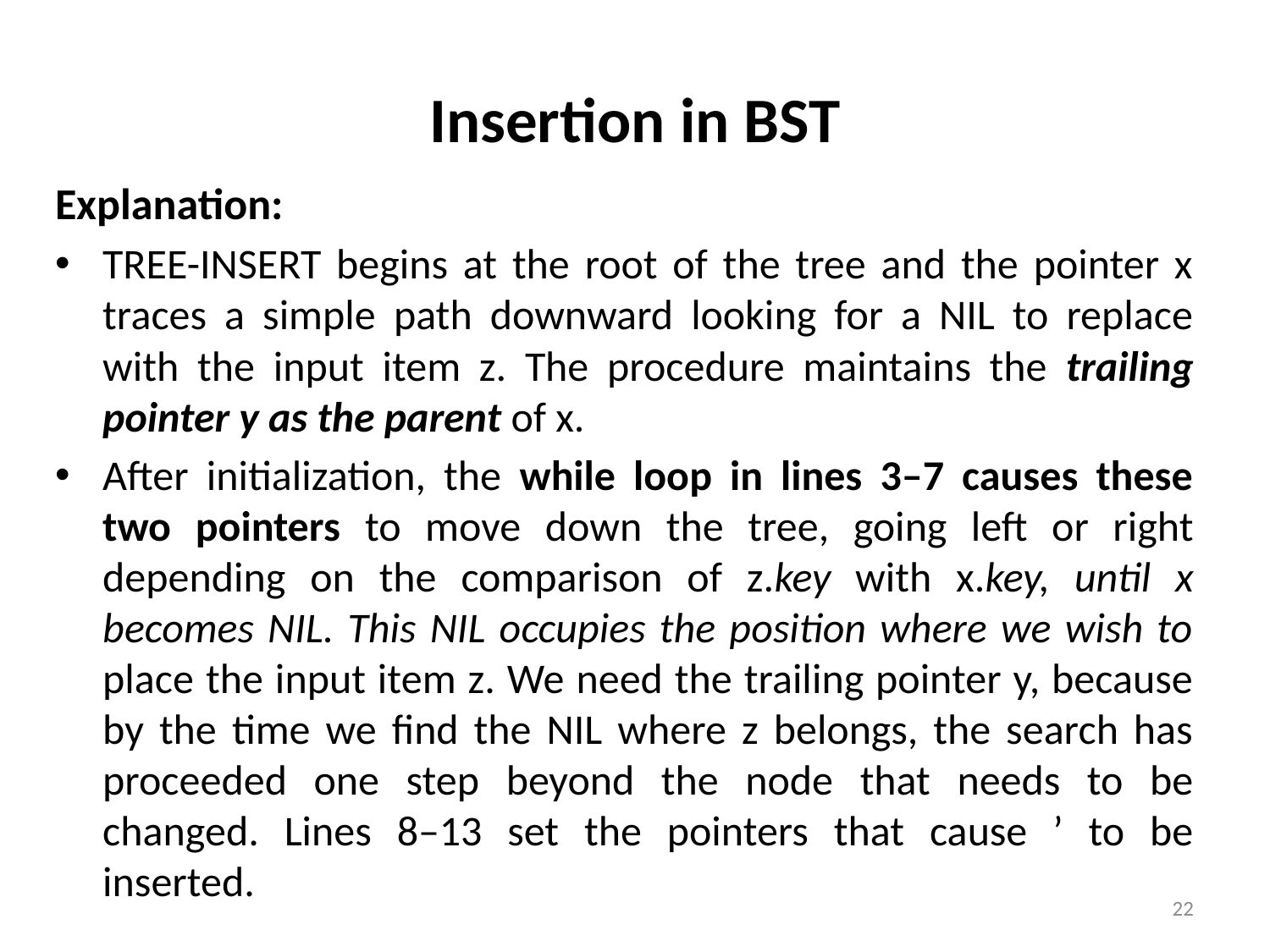

# Insertion in BST
Explanation:
TREE-INSERT begins at the root of the tree and the pointer x traces a simple path downward looking for a NIL to replace with the input item z. The procedure maintains the trailing pointer y as the parent of x.
After initialization, the while loop in lines 3–7 causes these two pointers to move down the tree, going left or right depending on the comparison of z.key with x.key, until x becomes NIL. This NIL occupies the position where we wish to place the input item z. We need the trailing pointer y, because by the time we find the NIL where z belongs, the search has proceeded one step beyond the node that needs to be changed. Lines 8–13 set the pointers that cause ’ to be inserted.
22